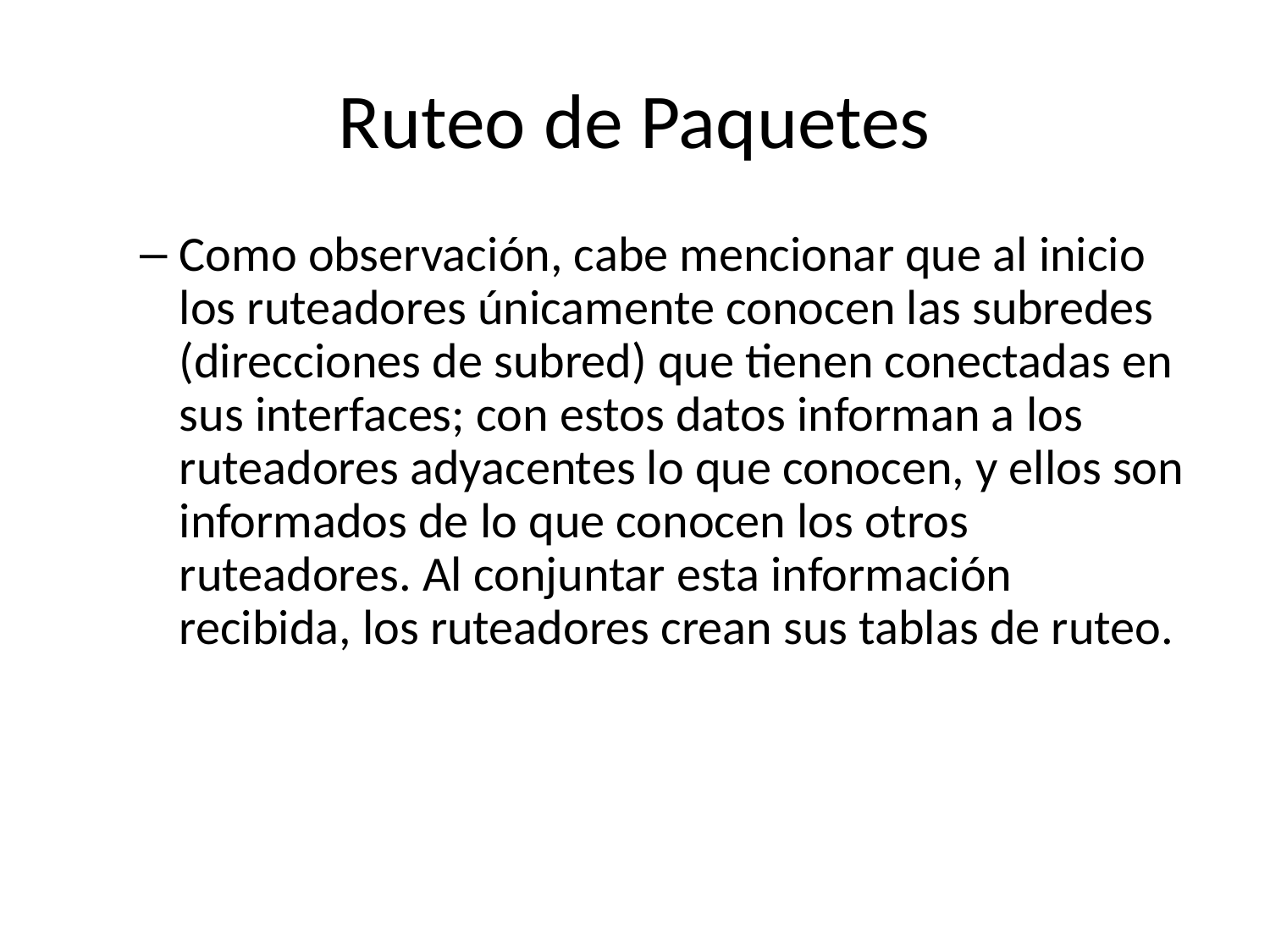

# Ruteo de Paquetes
Como observación, cabe mencionar que al inicio los ruteadores únicamente conocen las subredes (direcciones de subred) que tienen conectadas en sus interfaces; con estos datos informan a los ruteadores adyacentes lo que conocen, y ellos son informados de lo que conocen los otros ruteadores. Al conjuntar esta información recibida, los ruteadores crean sus tablas de ruteo.